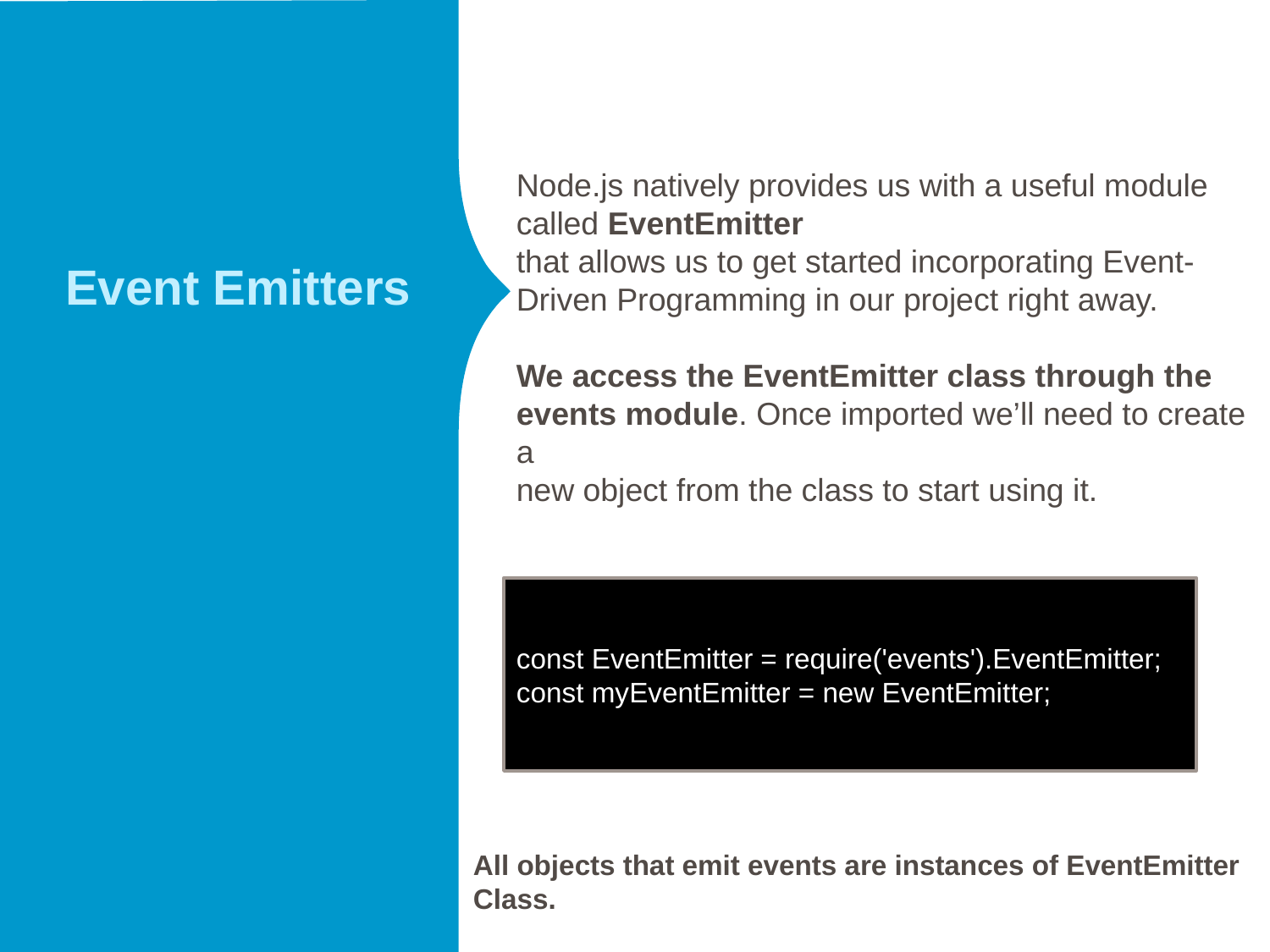

# Event Emitters
Node.js natively provides us with a useful module called EventEmitter
that allows us to get started incorporating Event-Driven Programming in our project right away.

We access the EventEmitter class through the events module. Once imported we’ll need to create a
new object from the class to start using it.

const EventEmitter = require('events').EventEmitter;
const myEventEmitter = new EventEmitter;
All objects that emit events are instances of EventEmitter
Class.